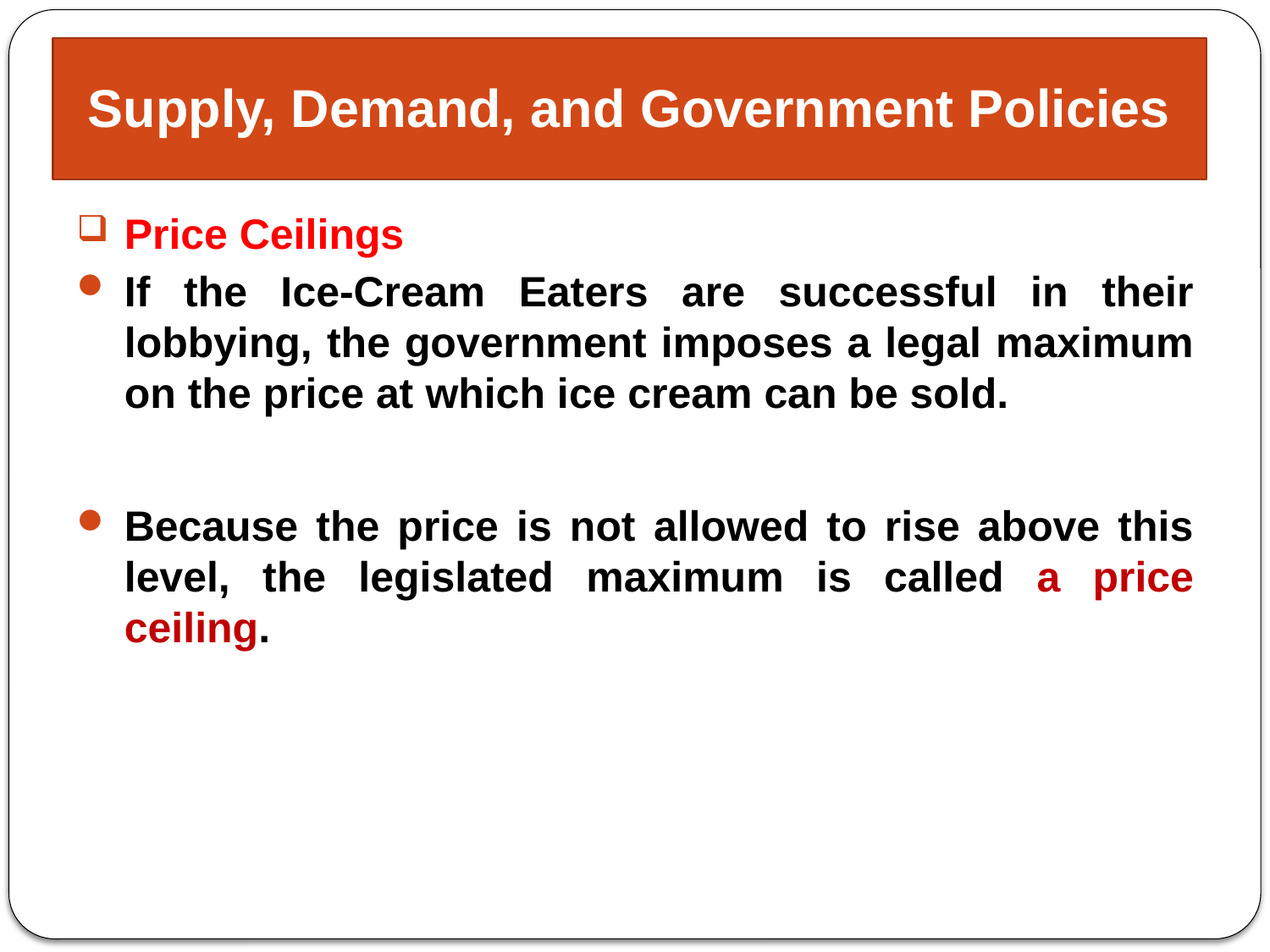

# Supply, Demand, and Government Policies
Price Ceilings
If the Ice-Cream Eaters are successful in their lobbying, the government imposes a legal maximum on the price at which ice cream can be sold.

Because the price is not allowed to rise above this level, the legislated maximum is called a price ceiling.